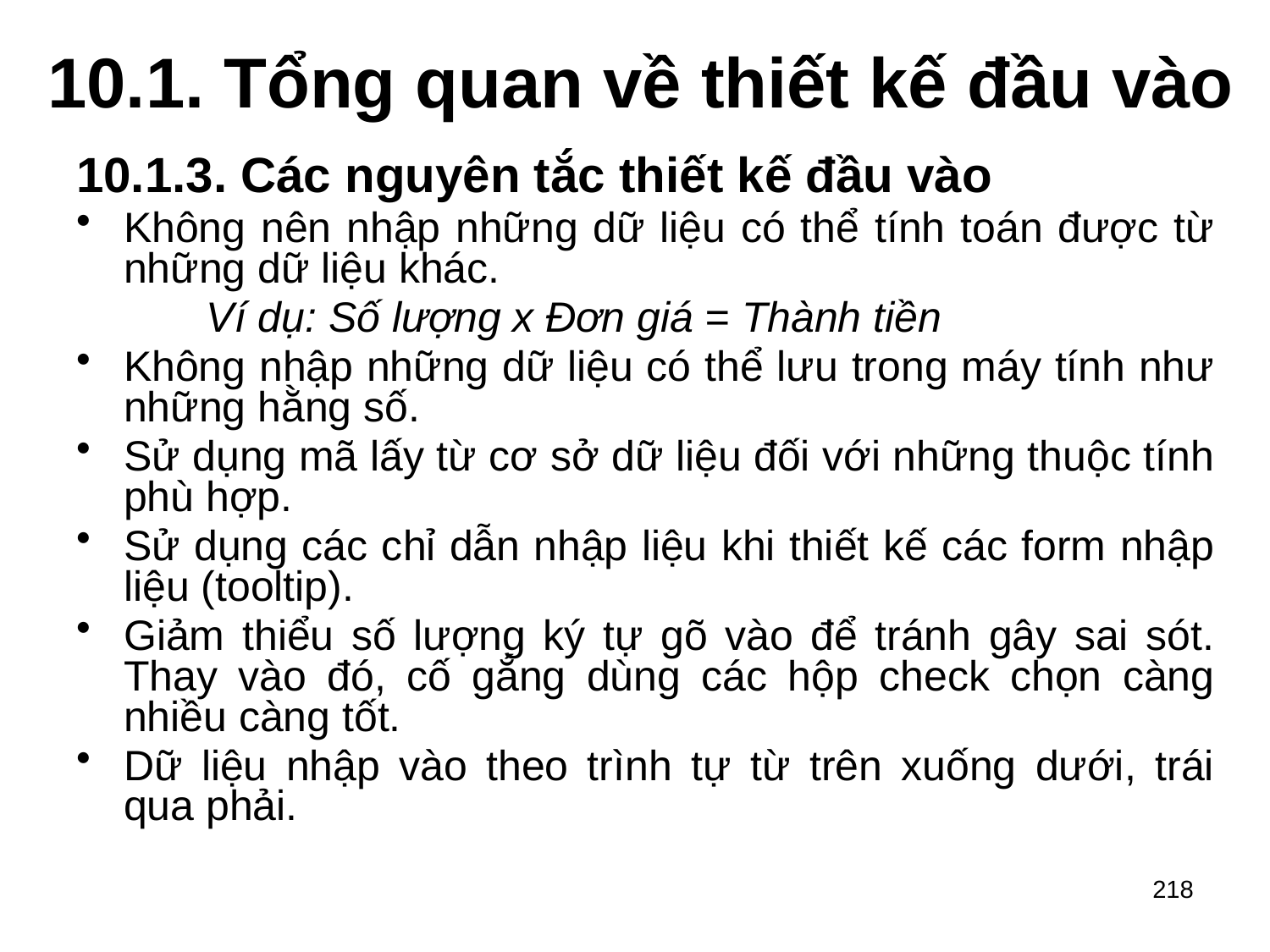

# 10.1. Tổng quan về thiết kế đầu vào
10.1.3. Các nguyên tắc thiết kế đầu vào
Không nên nhập những dữ liệu có thể tính toán được từ những dữ liệu khác.
           Ví dụ: Số lượng x Đơn giá = Thành tiền
Không nhập những dữ liệu có thể lưu trong máy tính như những hằng số.
Sử dụng mã lấy từ cơ sở dữ liệu đối với những thuộc tính phù hợp.
Sử dụng các chỉ dẫn nhập liệu khi thiết kế các form nhập liệu (tooltip).
Giảm thiểu số lượng ký tự gõ vào để tránh gây sai sót. Thay vào đó, cố gắng dùng các hộp check chọn càng nhiều càng tốt.
Dữ liệu nhập vào theo trình tự từ trên xuống dưới, trái qua phải.
218